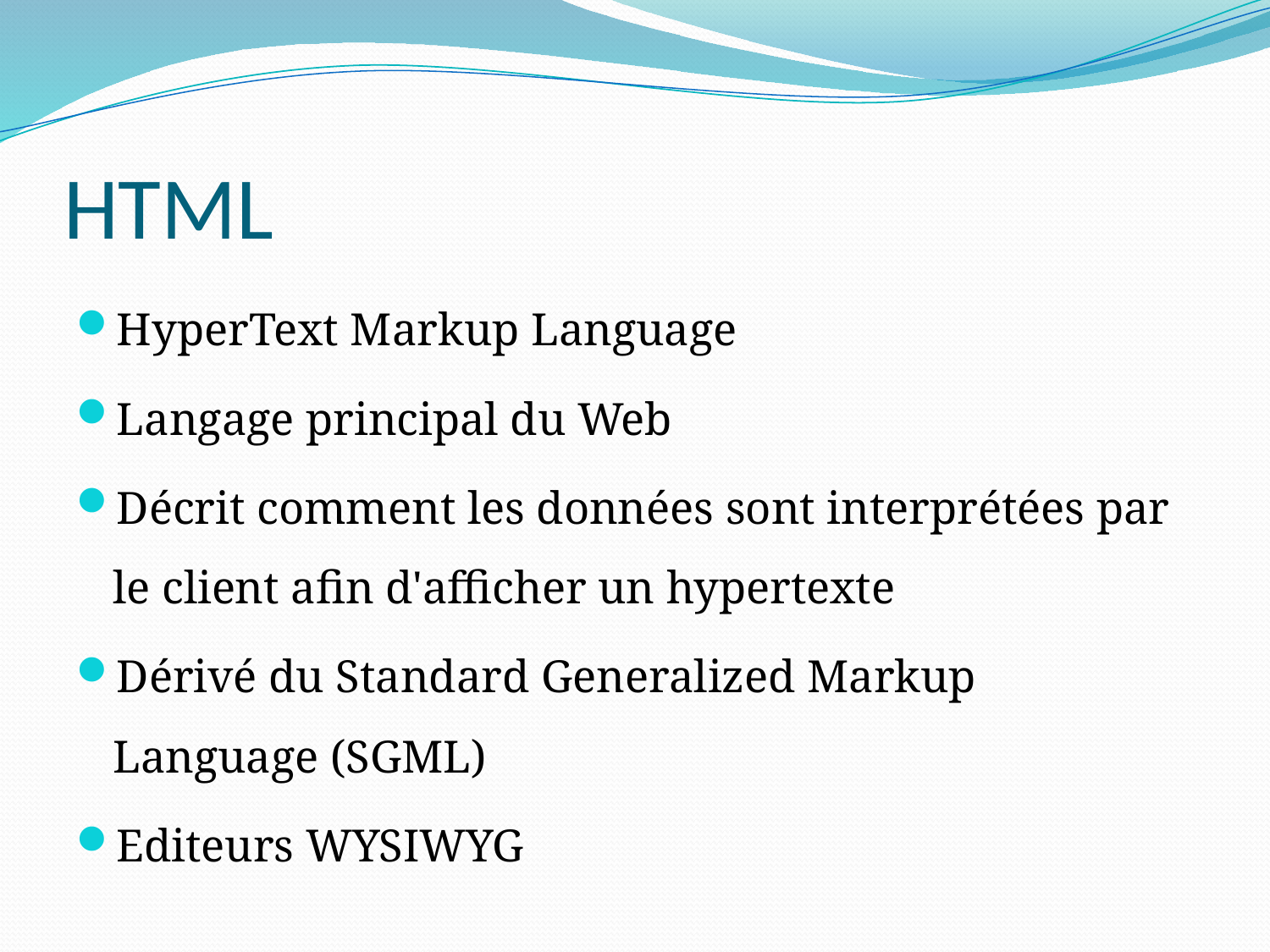

# HTML
HyperText Markup Language
Langage principal du Web
Décrit comment les données sont interprétées par le client afin d'afficher un hypertexte
Dérivé du Standard Generalized Markup Language (SGML)
Editeurs WYSIWYG